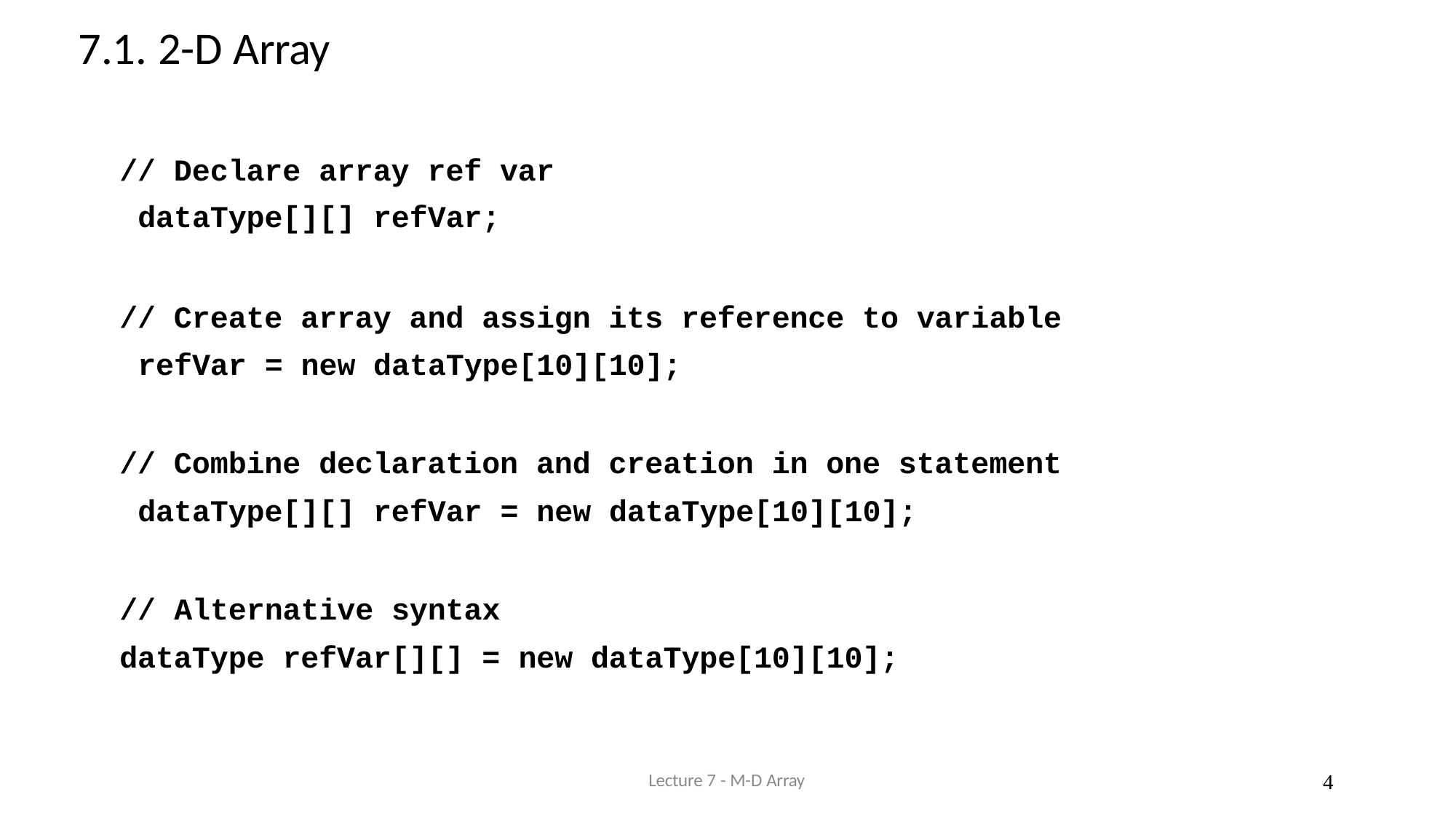

# 7.1. 2-D Array
// Declare array ref var  dataType[][] refVar;

// Create array and assign its reference to variable  refVar = new dataType[10][10];

// Combine declaration and creation in one statement  dataType[][] refVar = new dataType[10][10];

// Alternative syntax
dataType refVar[][] = new dataType[10][10];
Lecture 7 - M-D Array
4